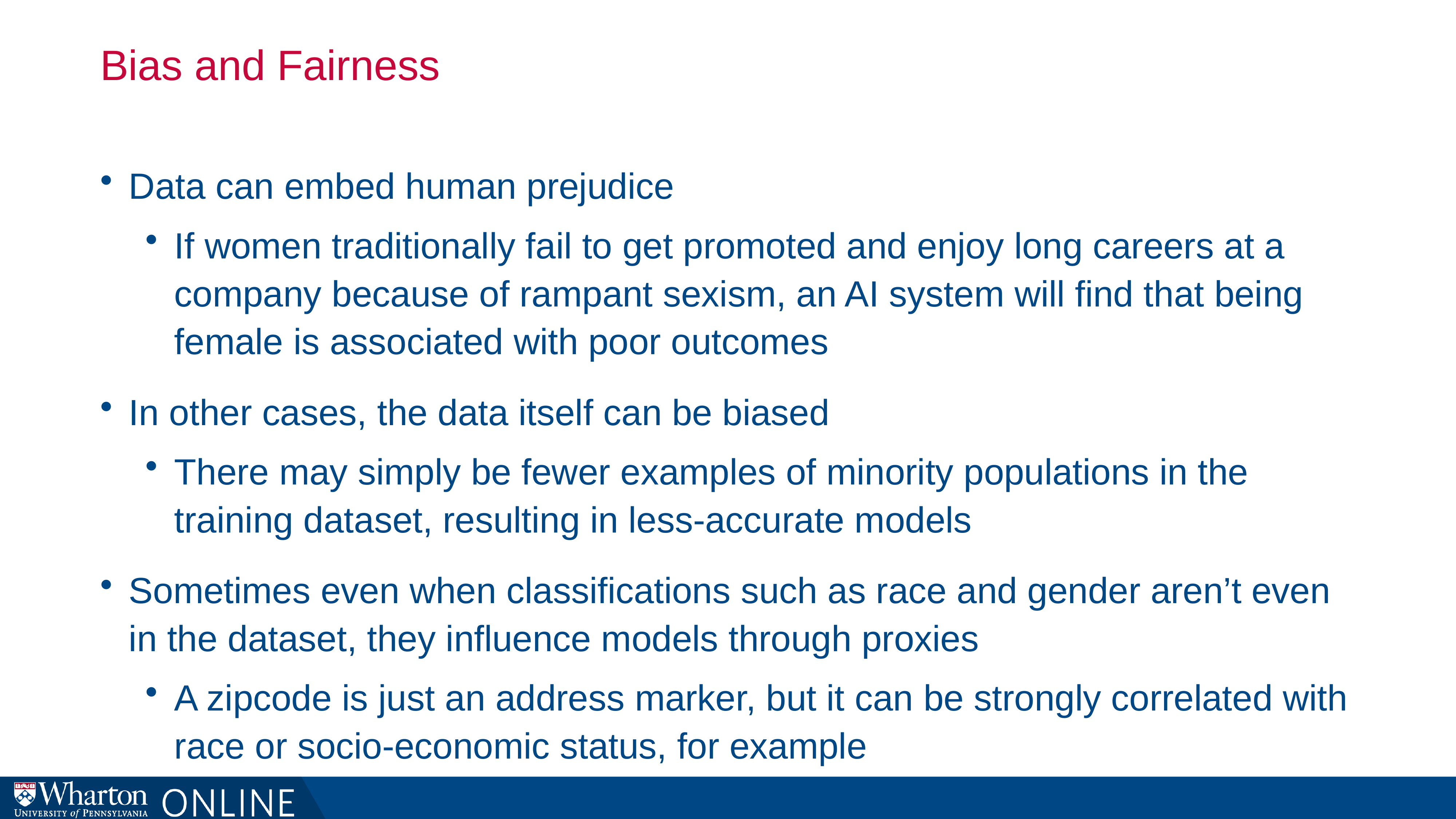

# Bias and Fairness
Data can embed human prejudice
If women traditionally fail to get promoted and enjoy long careers at a company because of rampant sexism, an AI system will find that being female is associated with poor outcomes
In other cases, the data itself can be biased
There may simply be fewer examples of minority populations in the training dataset, resulting in less-accurate models
Sometimes even when classifications such as race and gender aren’t even in the dataset, they influence models through proxies
A zipcode is just an address marker, but it can be strongly correlated with race or socio-economic status, for example